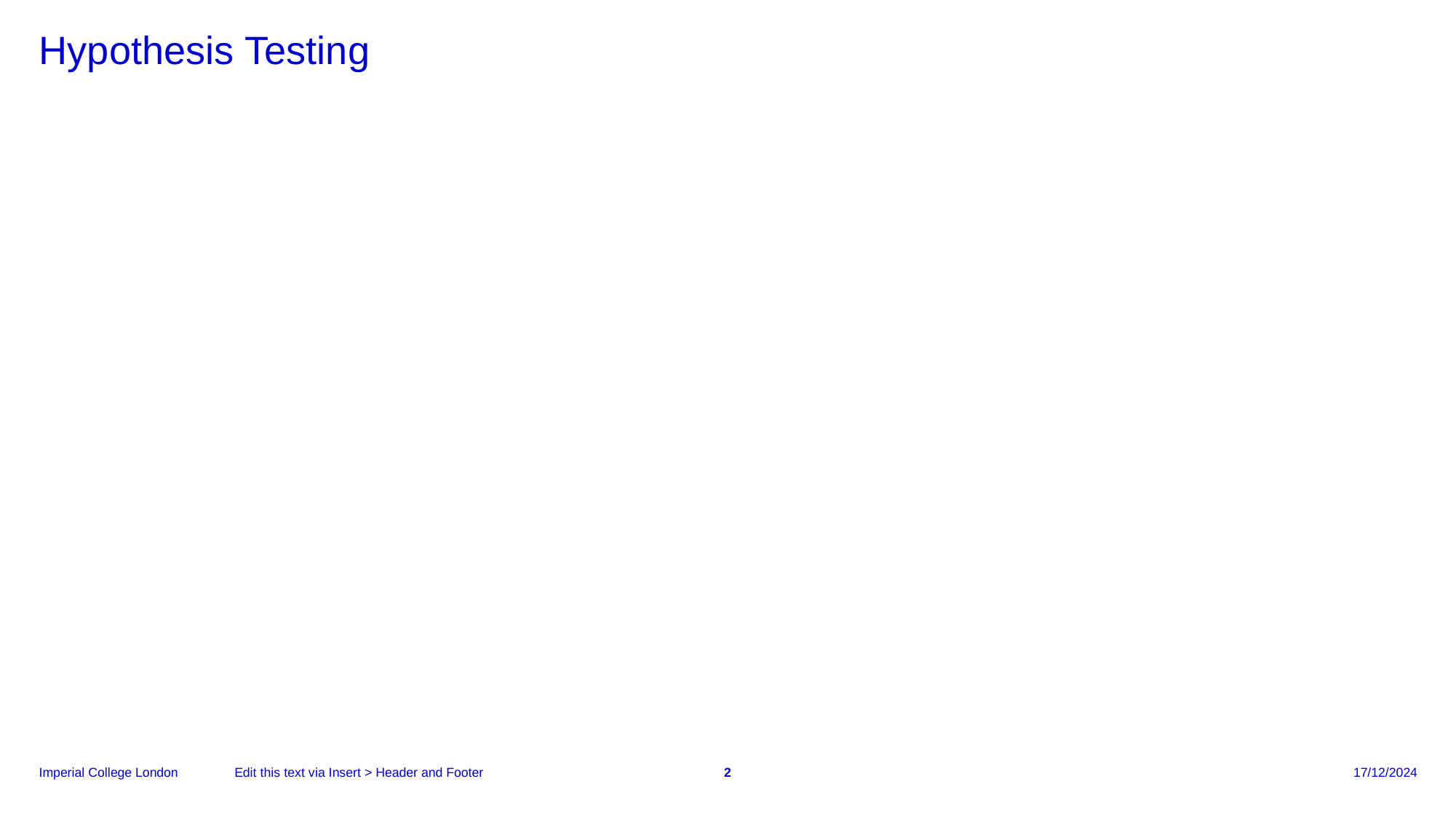

# Hypothesis Testing
Edit this text via Insert > Header and Footer
2
17/12/2024